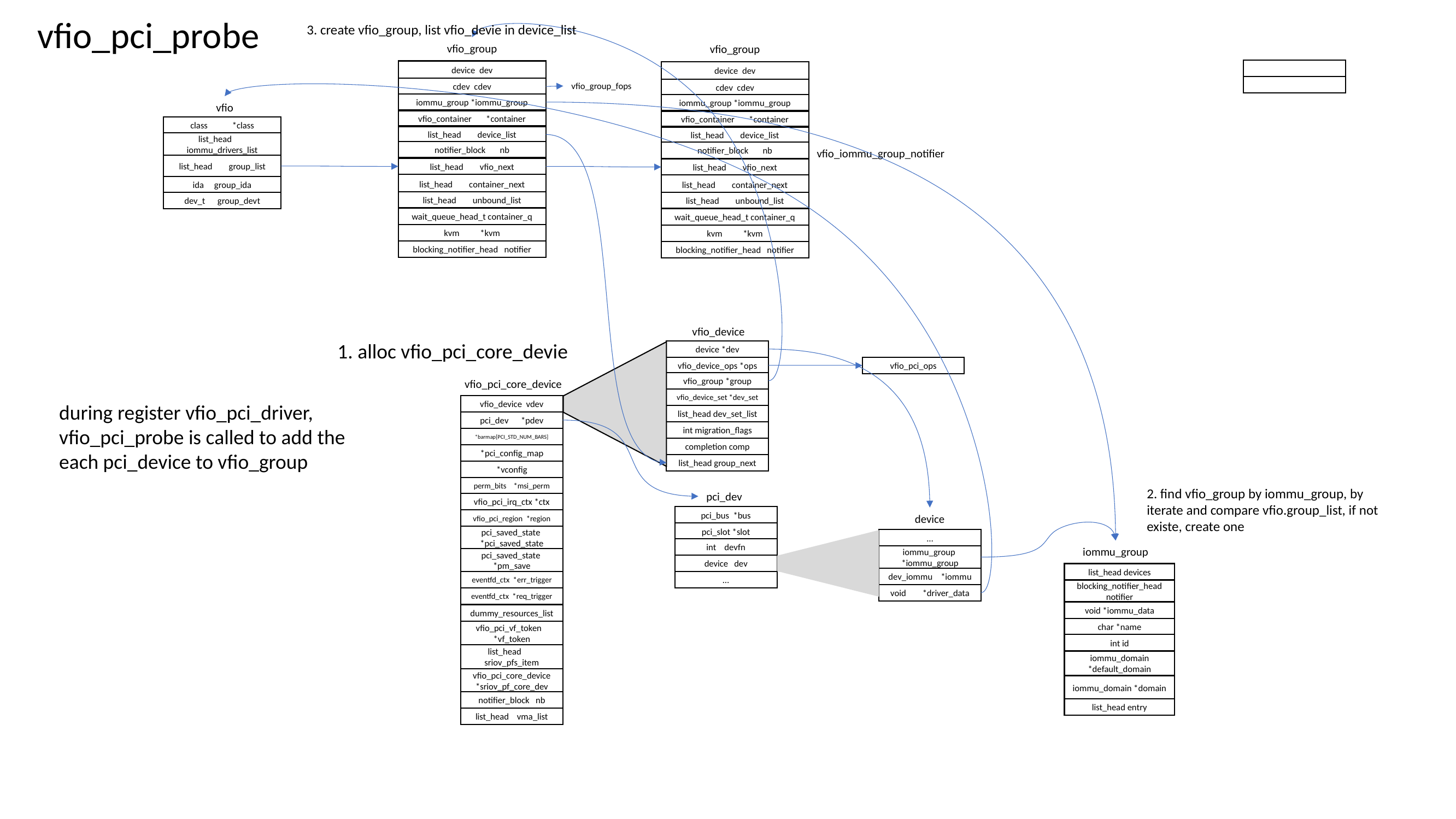

vfio_pci_probe
3. create vfio_group, list vfio_devie in device_list
vfio_group
device  dev
cdev  cdev
iommu_group *iommu_group
vfio_container       *container
list_head        device_list
notifier_block       nb
list_head        vfio_next
list_head        container_next
list_head        unbound_list
wait_queue_head_t container_q
kvm          *kvm
blocking_notifier_head   notifier
vfio_group
device  dev
cdev  cdev
iommu_group *iommu_group
vfio_container       *container
list_head        device_list
notifier_block       nb
list_head        vfio_next
list_head        container_next
list_head        unbound_list
wait_queue_head_t container_q
kvm          *kvm
blocking_notifier_head   notifier

vfio_group_fops
vfio
class            *class
list_head        iommu_drivers_list
list_head        group_list
ida     group_ida
dev_t      group_devt
vfio_iommu_group_notifier
vfio_device
device *dev
vfio_device_ops *ops
vfio_group *group
vfio_device_set *dev_set
list_head dev_set_list
int migration_flags
completion comp
list_head group_next
1. alloc vfio_pci_core_devie

vfio_pci_ops
vfio_pci_core_device
vfio_device  vdev
pci_dev      *pdev
*barmap[PCI_STD_NUM_BARS]
*pci_config_map
*vconfig
perm_bits    *msi_perm
vfio_pci_irq_ctx *ctx
vfio_pci_region  *region
pci_saved_state  *pci_saved_state
pci_saved_state  *pm_save
eventfd_ctx  *err_trigger
eventfd_ctx  *req_trigger
dummy_resources_list
vfio_pci_vf_token    *vf_token
list_head        sriov_pfs_item
vfio_pci_core_device *sriov_pf_core_dev
notifier_block   nb
list_head    vma_list
during register vfio_pci_driver, vfio_pci_probe is called to add the each pci_device to vfio_group

2. find vfio_group by iommu_group, by iterate and compare vfio.group_list, if not existe, create one
pci_dev
pci_bus  *bus
pci_slot *slot
int    devfn
device   dev
…
device
…
iommu_group  *iommu_group
dev_iommu    *iommu
void        *driver_data

iommu_group
list_head devices
blocking_notifier_head notifier
void *iommu_data
char *name
int id
iommu_domain *default_domain
iommu_domain *domain
list_head entry